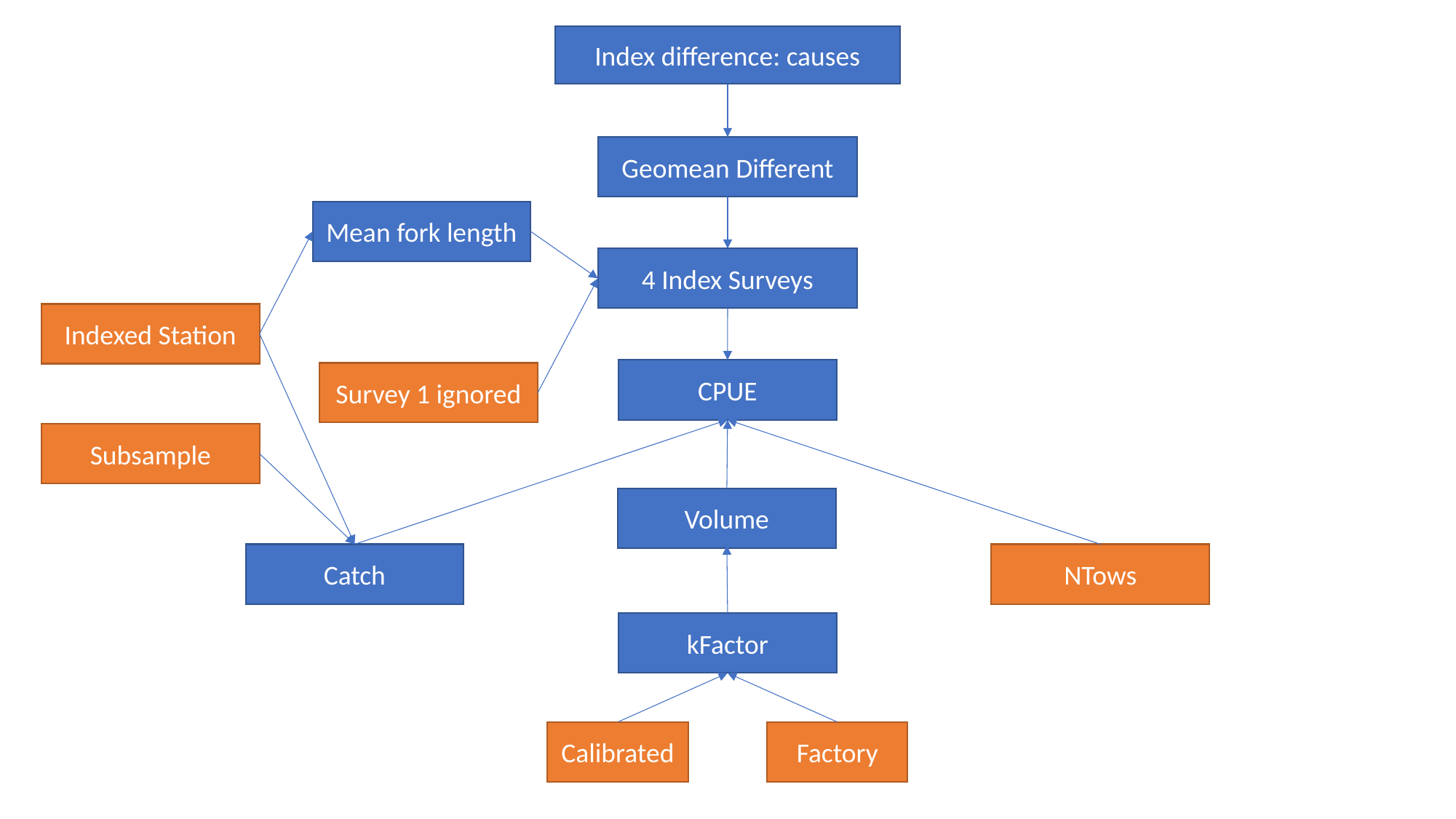

Index difference: causes
Geomean Different
Mean fork length
4 Index Surveys
Indexed Station
CPUE
Survey 1 ignored
Subsample
Volume
Catch
NTows
kFactor
Calibrated
Factory